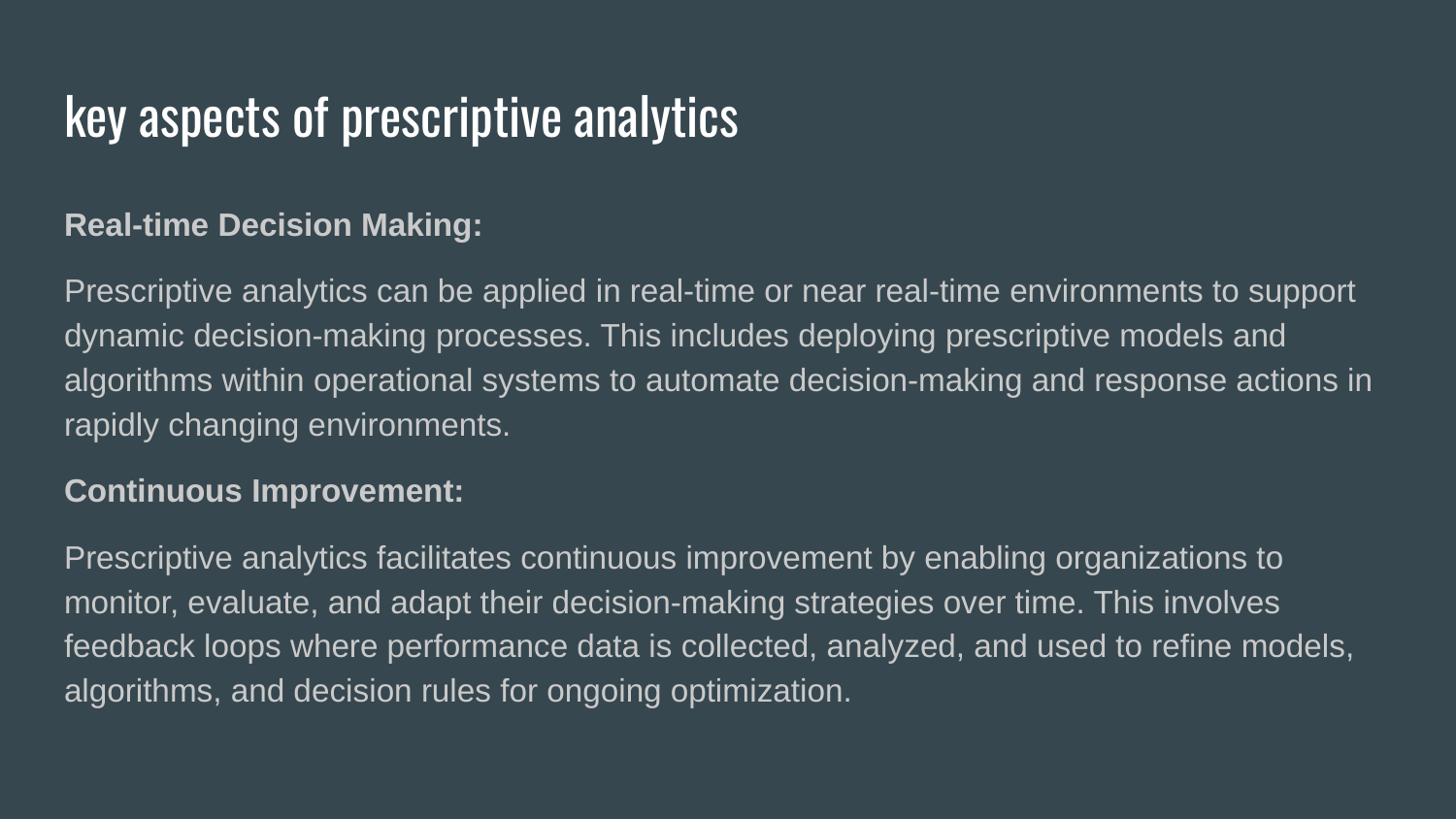

# key aspects of prescriptive analytics
Real-time Decision Making:
Prescriptive analytics can be applied in real-time or near real-time environments to support dynamic decision-making processes. This includes deploying prescriptive models and algorithms within operational systems to automate decision-making and response actions in rapidly changing environments.
Continuous Improvement:
Prescriptive analytics facilitates continuous improvement by enabling organizations to monitor, evaluate, and adapt their decision-making strategies over time. This involves feedback loops where performance data is collected, analyzed, and used to refine models, algorithms, and decision rules for ongoing optimization.